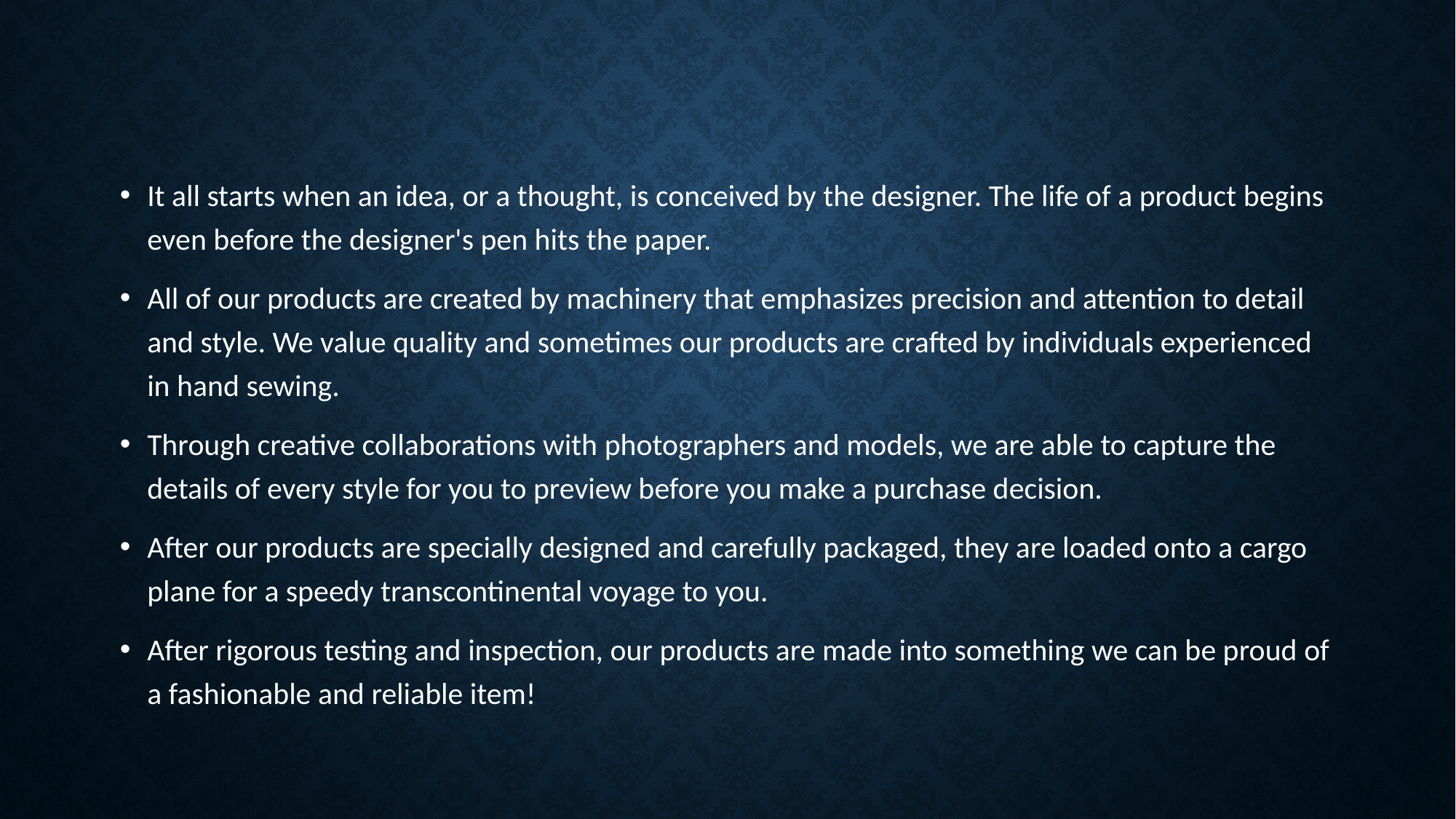

It all starts when an idea, or a thought, is conceived by the designer. The life of a product begins even before the designer's pen hits the paper.
All of our products are created by machinery that emphasizes precision and attention to detail and style. We value quality and sometimes our products are crafted by individuals experienced in hand sewing.
Through creative collaborations with photographers and models, we are able to capture the details of every style for you to preview before you make a purchase decision.
After our products are specially designed and carefully packaged, they are loaded onto a cargo plane for a speedy transcontinental voyage to you.
After rigorous testing and inspection, our products are made into something we can be proud of a fashionable and reliable item!